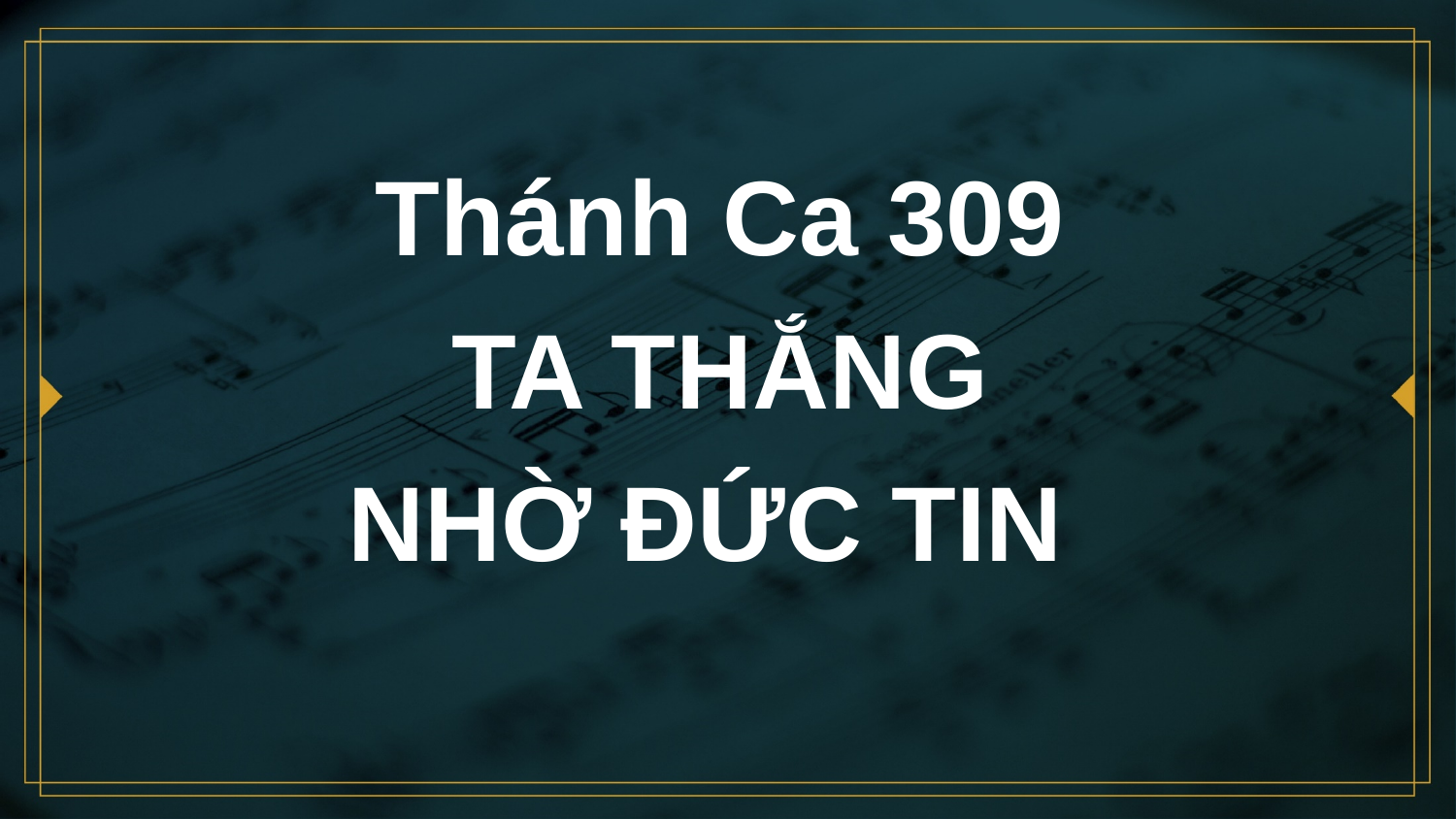

# Thánh Ca 309 TA THẮNG NHỜ ĐỨC TIN